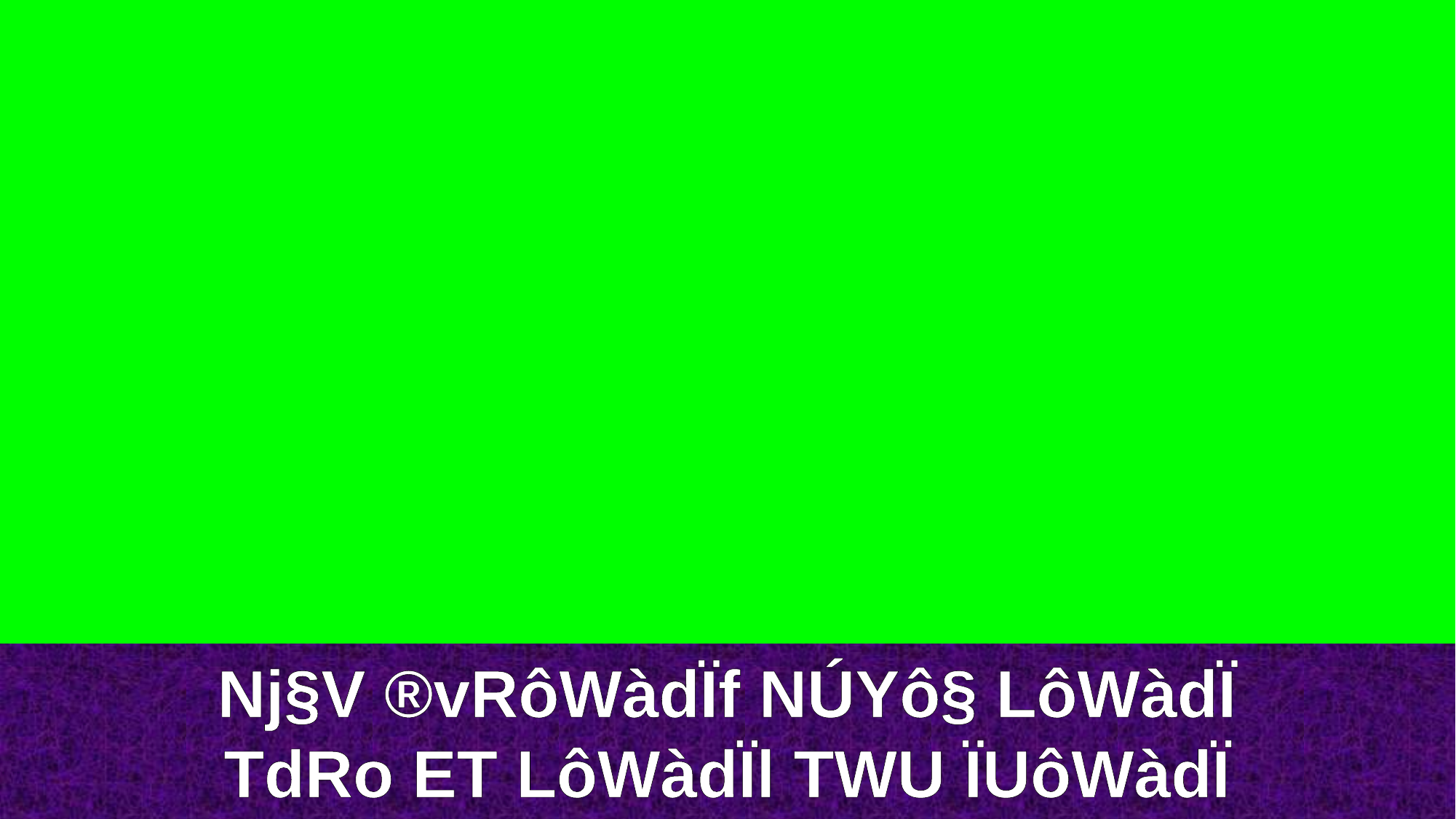

Nj§V ®vRôWàdÏf NÚYô§ LôWàdÏ
TdRo ET LôWàdÏl TWU ÏUôWàdÏ